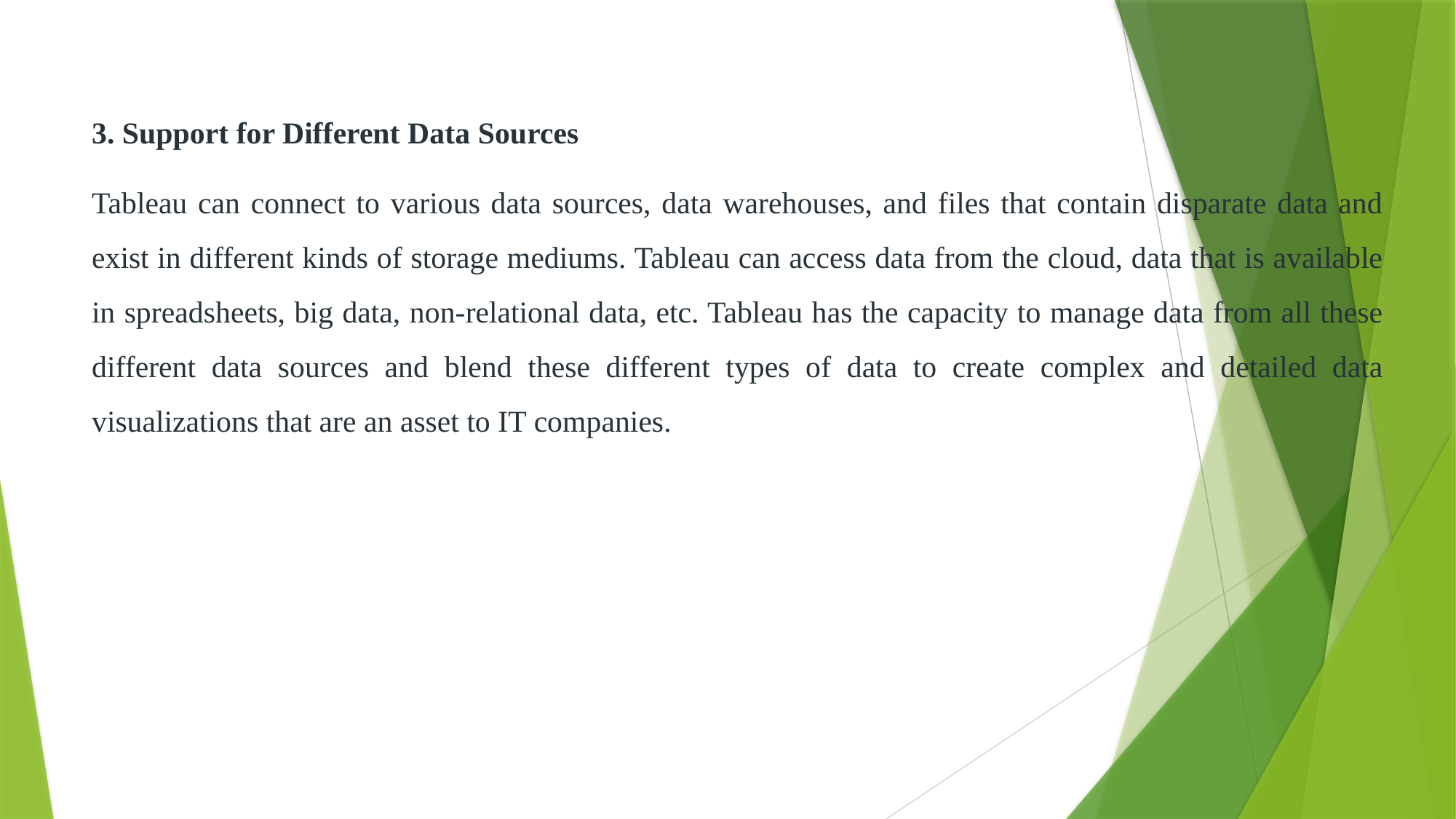

3. Support for Different Data Sources
Tableau can connect to various data sources, data warehouses, and files that contain disparate data and exist in different kinds of storage mediums. Tableau can access data from the cloud, data that is available in spreadsheets, big data, non-relational data, etc. Tableau has the capacity to manage data from all these different data sources and blend these different types of data to create complex and detailed data visualizations that are an asset to IT companies.